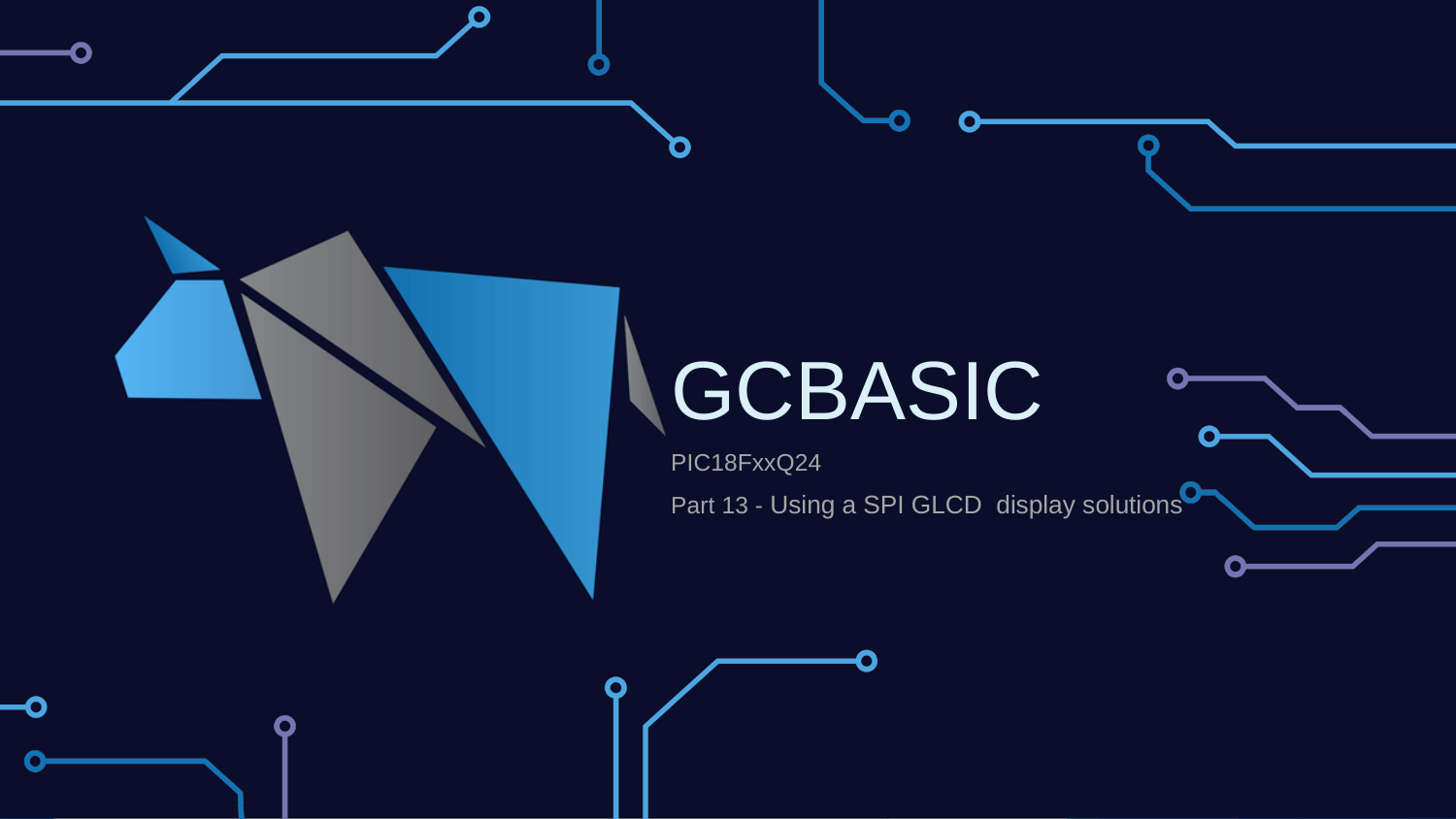

# GCBASIC
PIC18FxxQ24
Part 13 - Using a SPI GLCD  display solutions